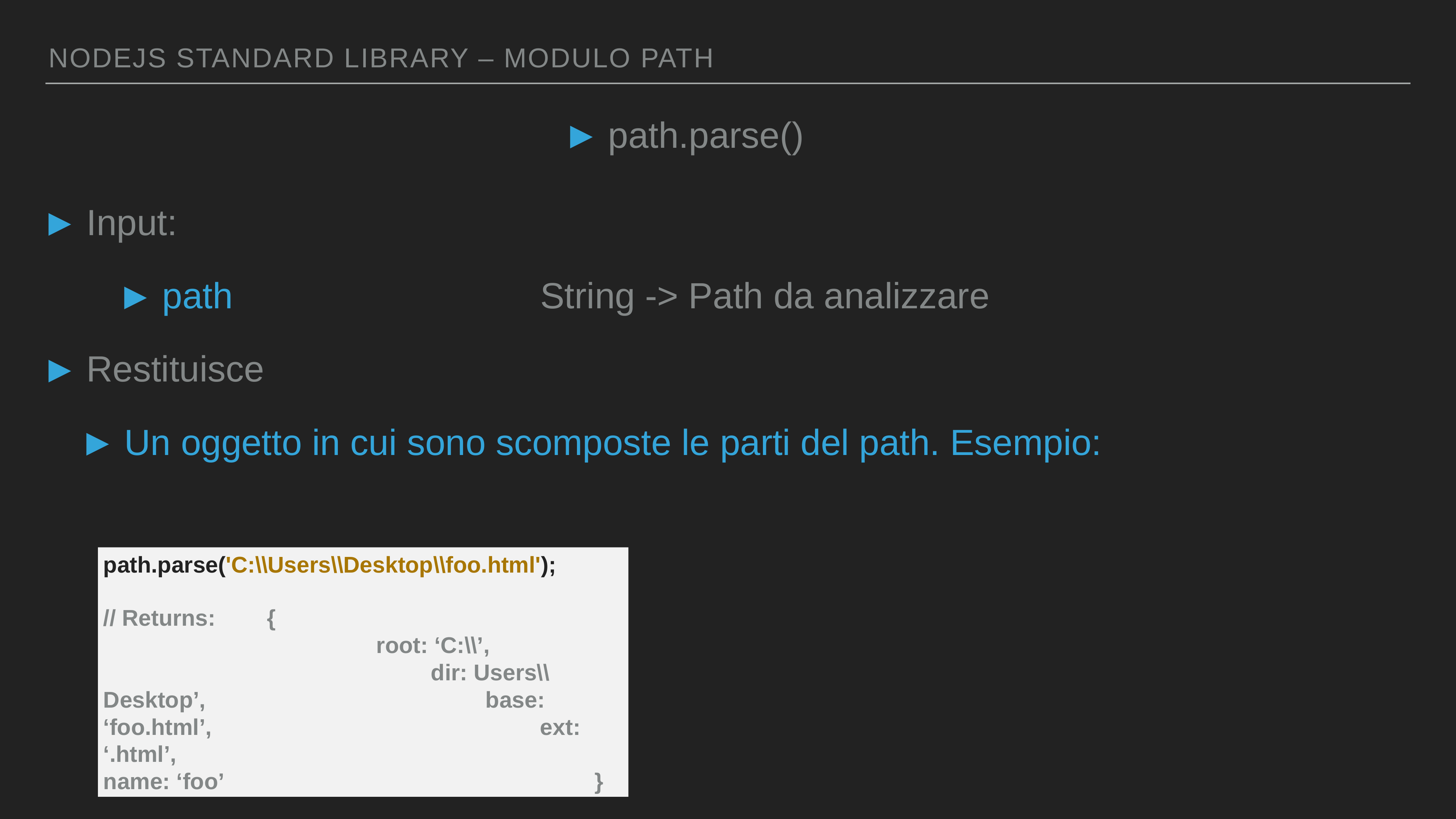

Nodejs standArd library – MODULO PATH
path.parse()
Input:
path 					     String -> Path da analizzare
Restituisce
Un oggetto in cui sono scomposte le parti del path. Esempio:

path.parse('C:\\Users\\Desktop\\foo.html');
// Returns:	{											root: ‘C:\\’,								dir: Users\\Desktop’,						base: ‘foo.html’,							ext: ‘.html’,								name: ‘foo’							}